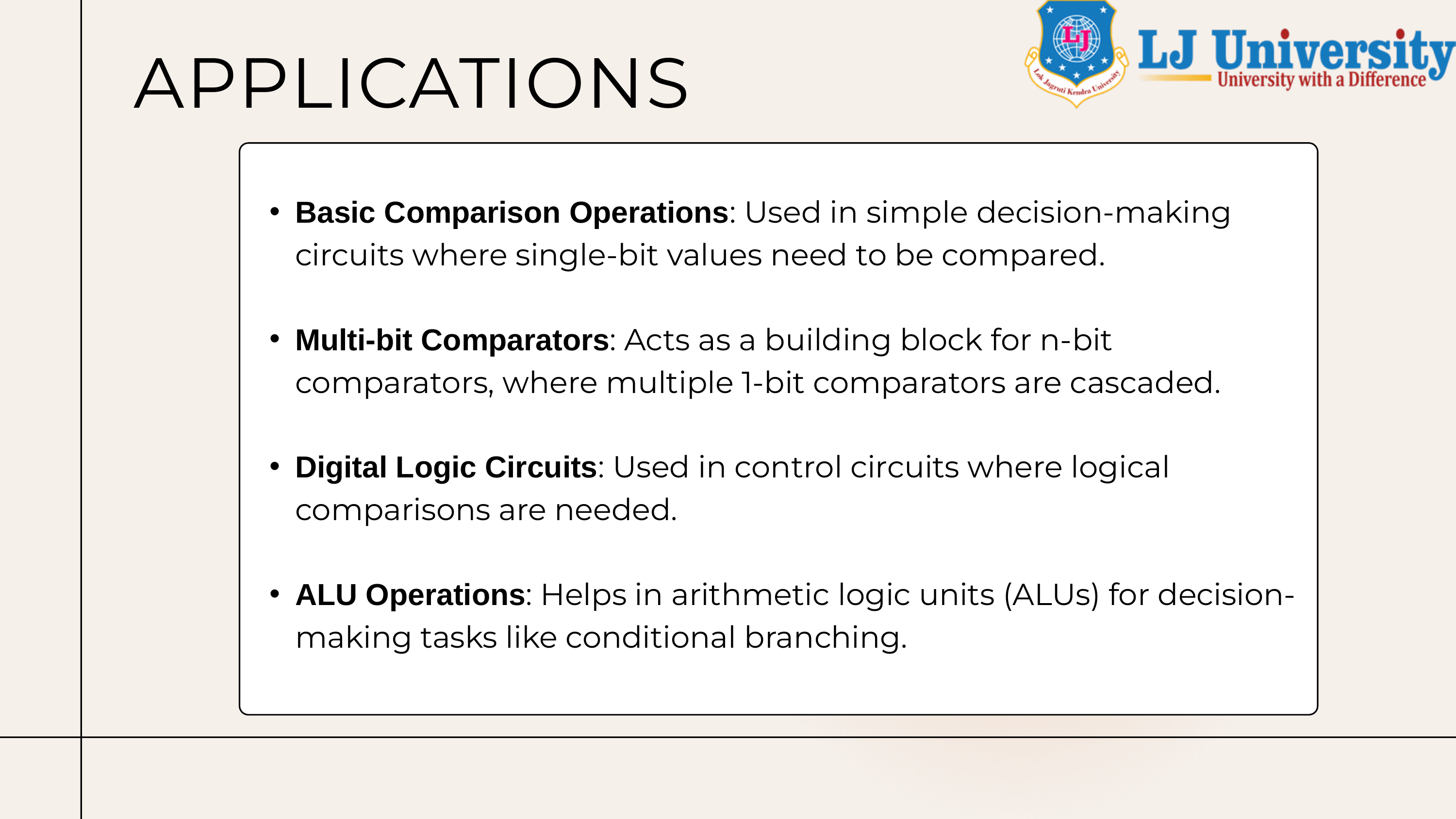

APPLICATIONS

Basic Comparison Operations: Used in simple decision-making circuits where single-bit values need to be compared.

Multi-bit Comparators: Acts as a building block for n-bit comparators, where multiple 1-bit comparators are cascaded.

Digital Logic Circuits: Used in control circuits where logical comparisons are needed.

ALU Operations: Helps in arithmetic logic units (ALUs) for decision-making tasks like conditional branching.